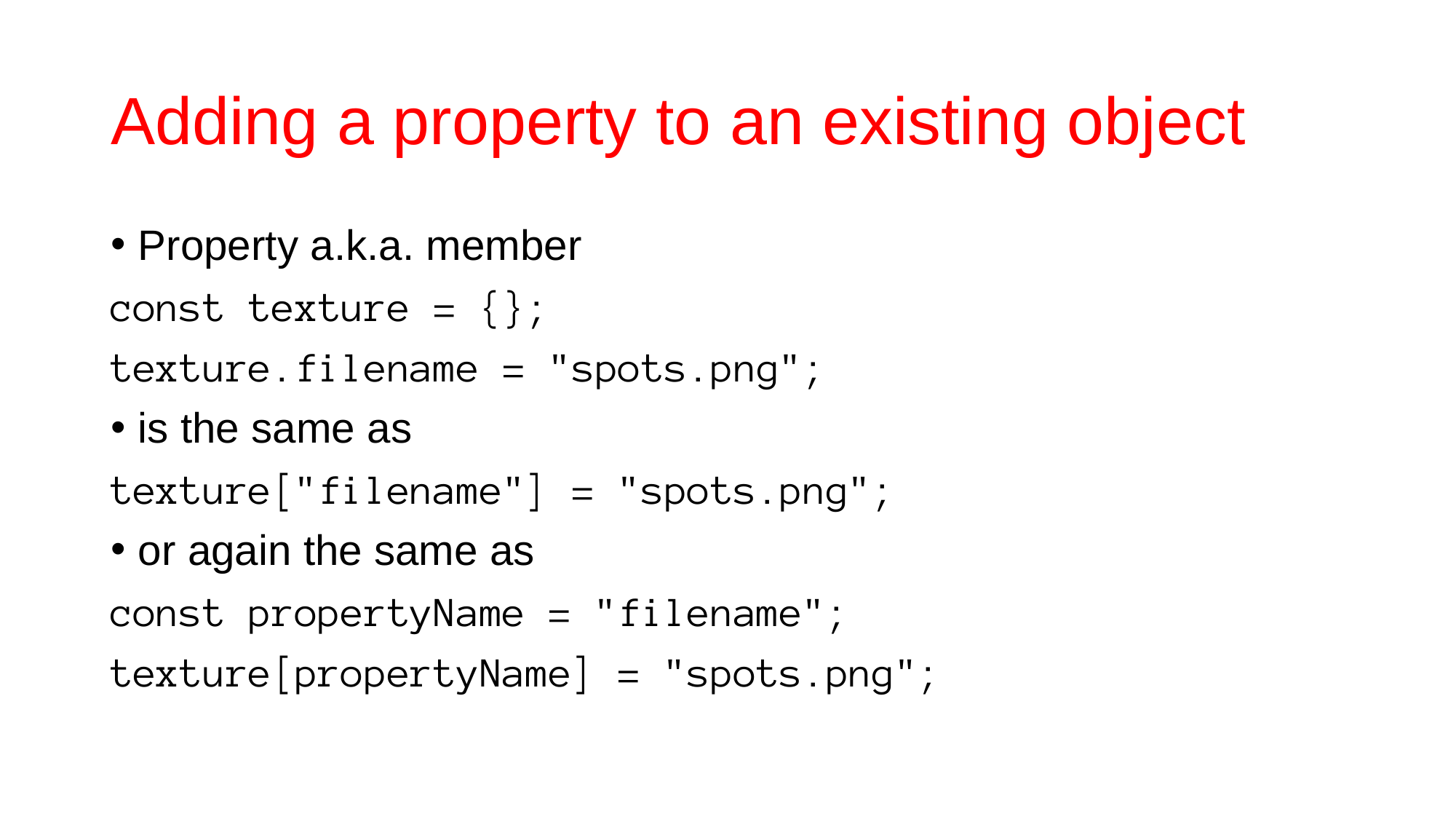

# Adding a property to an existing object
Property a.k.a. member
const texture = {};
texture.filename = "spots.png";
is the same as
texture["filename"] = "spots.png";
or again the same as
const propertyName = "filename";
texture[propertyName] = "spots.png";